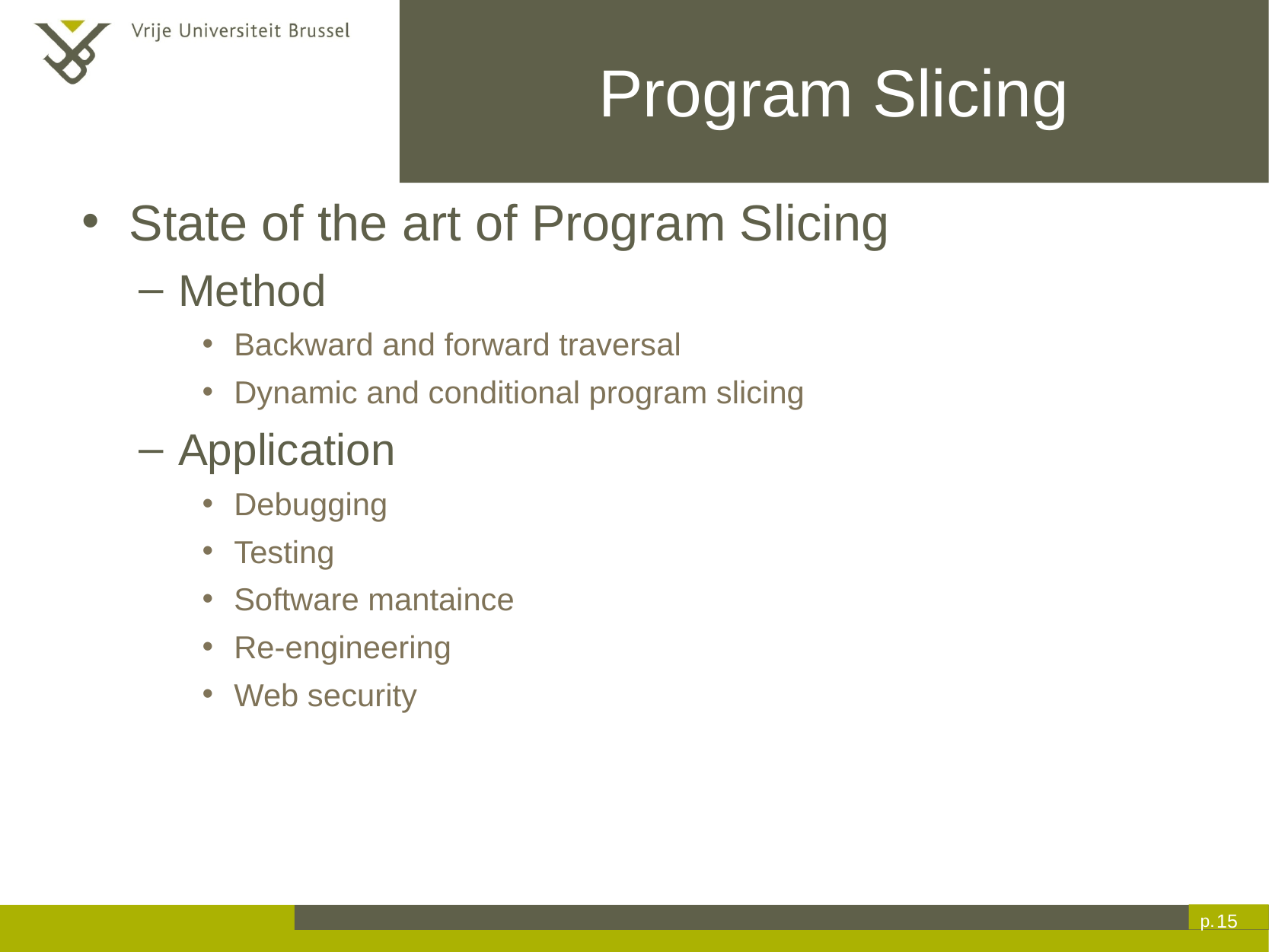

# Program Slicing
State of the art of Program Slicing
Method
Backward and forward traversal
Dynamic and conditional program slicing
Application
Debugging
Testing
Software mantaince
Re-engineering
Web security

15